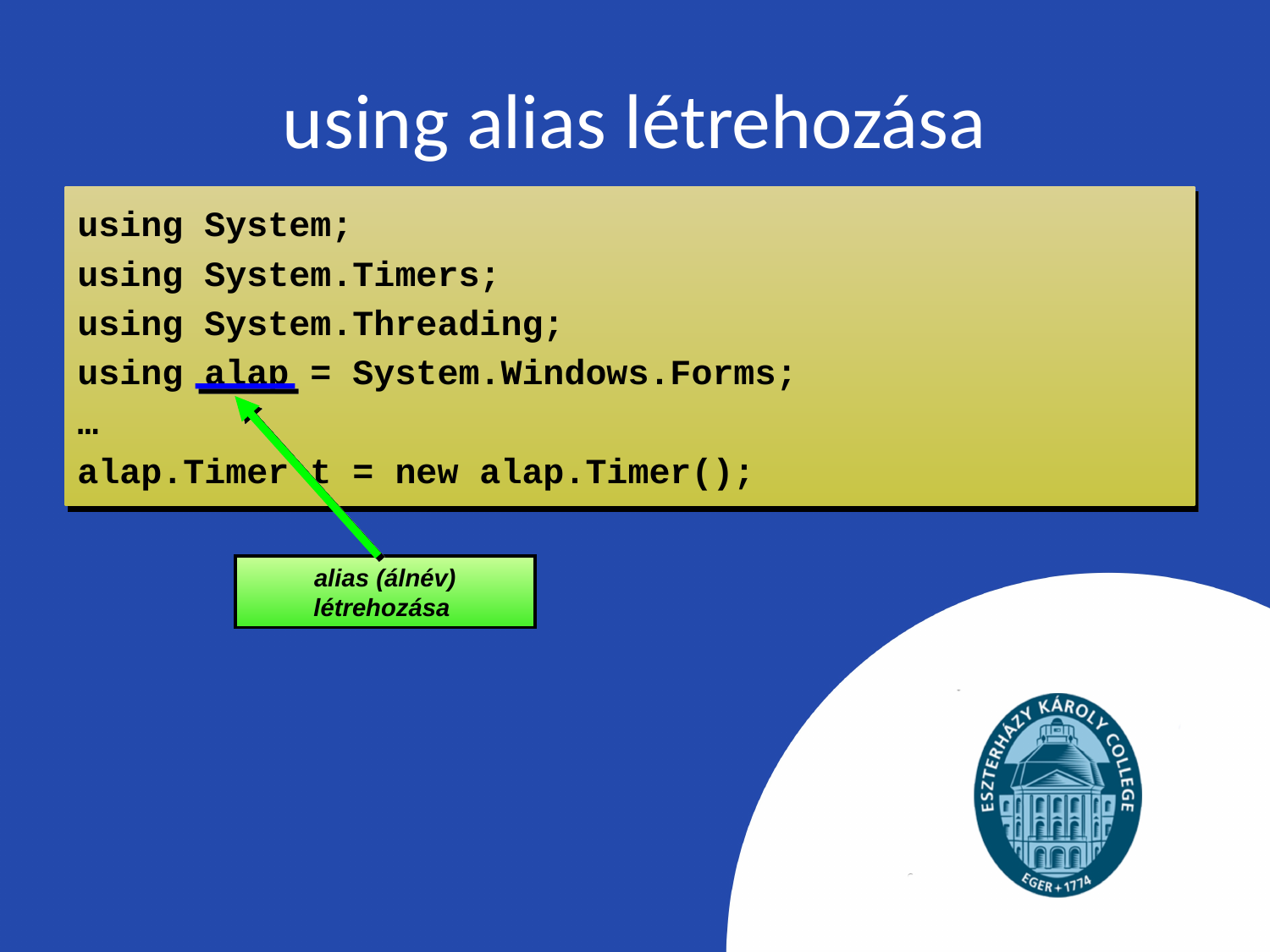

# using alias létrehozása
using System;
using System.Timers;
using System.Threading;
using alap = System.Windows.Forms;
…
alap.Timer t = new alap.Timer();

alias (álnév) létrehozása